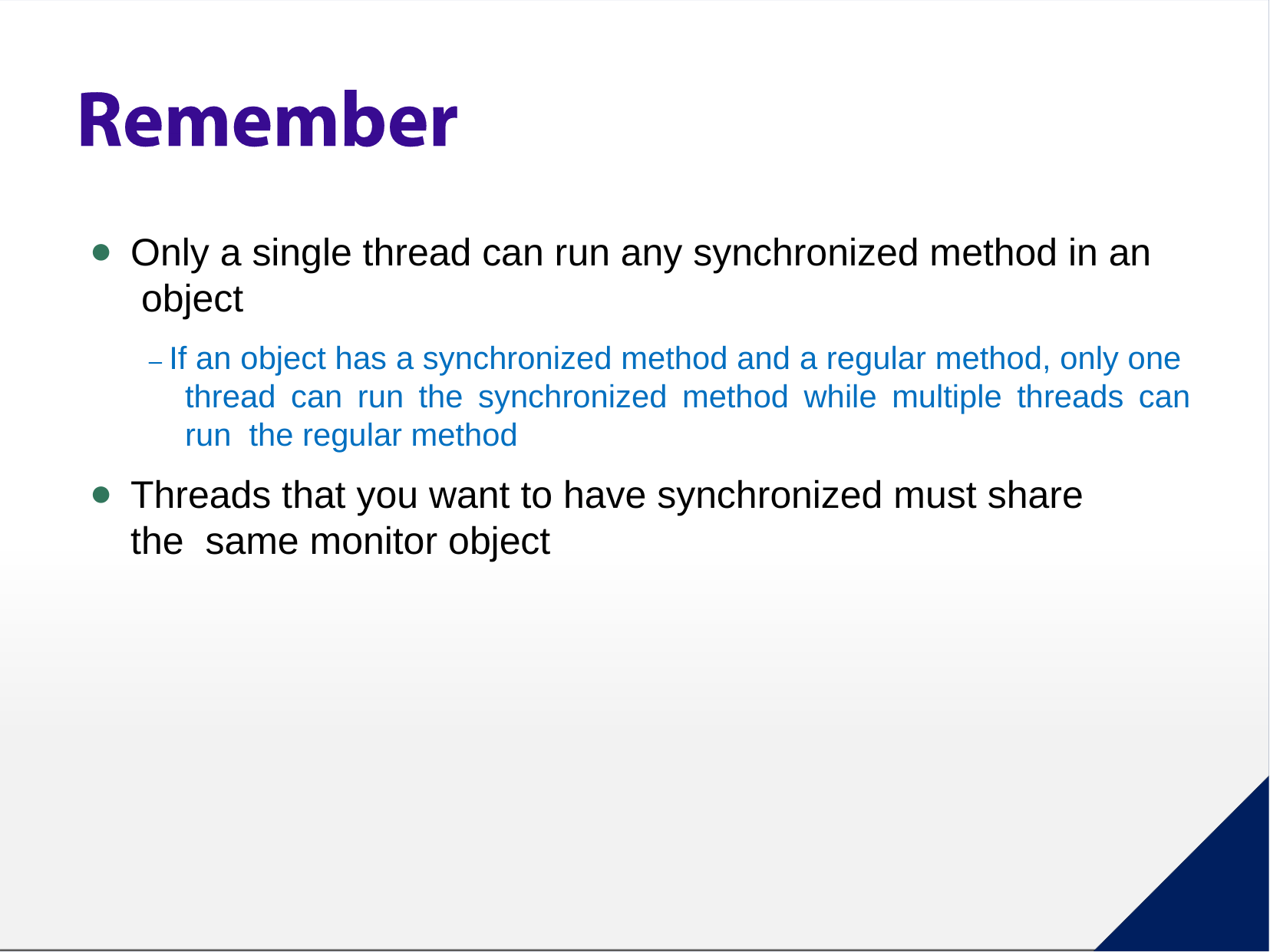

Only a single thread can run any synchronized method in an  object
– If an object has a synchronized method and a regular method, only one  thread can run the synchronized method while multiple threads can run  the regular method
Threads that you want to have synchronized must share the  same monitor object